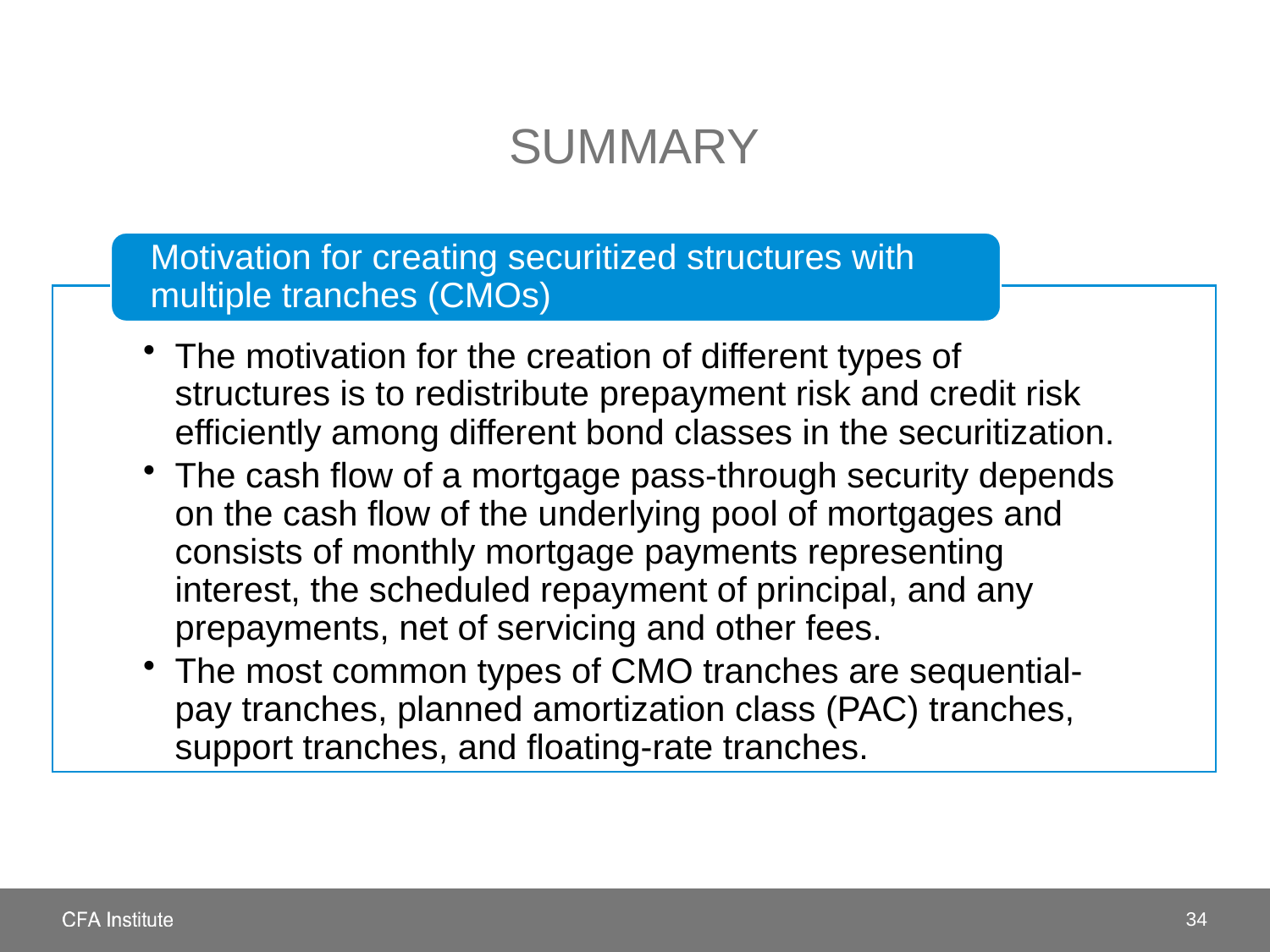

# SUMMARY
The motivation for the creation of different types of structures is to redistribute prepayment risk and credit risk efficiently among different bond classes in the securitization.
The cash flow of a mortgage pass-through security depends on the cash flow of the underlying pool of mortgages and consists of monthly mortgage payments representing interest, the scheduled repayment of principal, and any prepayments, net of servicing and other fees.
The most common types of CMO tranches are sequential-pay tranches, planned amortization class (PAC) tranches, support tranches, and floating-rate tranches.
Motivation for creating securitized structures with multiple tranches (CMOs)
34